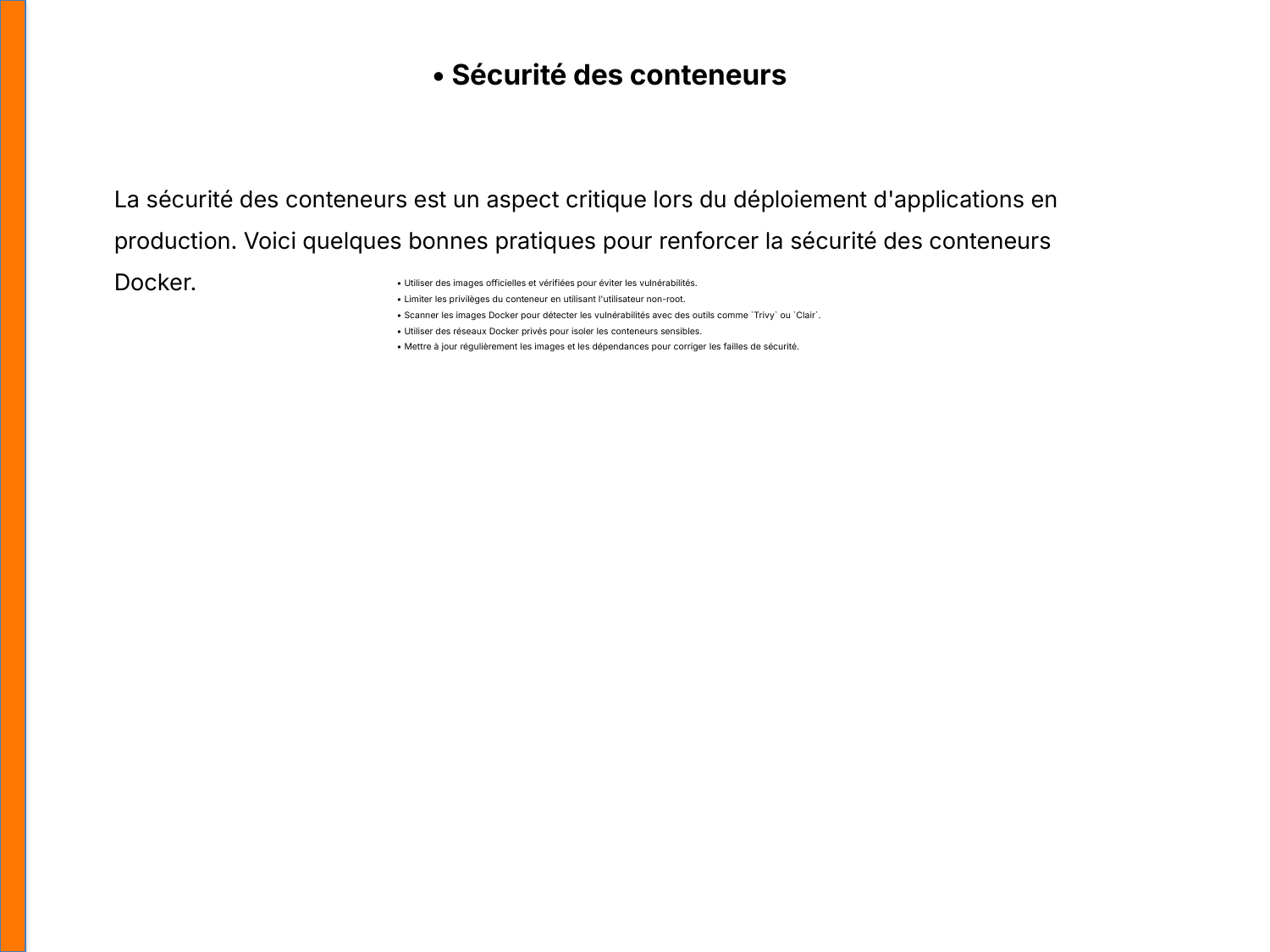

• Sécurité des conteneurs

La sécurité des conteneurs est un aspect critique lors du déploiement d'applications en production. Voici quelques bonnes pratiques pour renforcer la sécurité des conteneurs Docker.

• Utiliser des images officielles et vérifiées pour éviter les vulnérabilités.
• Limiter les privilèges du conteneur en utilisant l'utilisateur non-root.
• Scanner les images Docker pour détecter les vulnérabilités avec des outils comme `Trivy` ou `Clair`.
• Utiliser des réseaux Docker privés pour isoler les conteneurs sensibles.
• Mettre à jour régulièrement les images et les dépendances pour corriger les failles de sécurité.